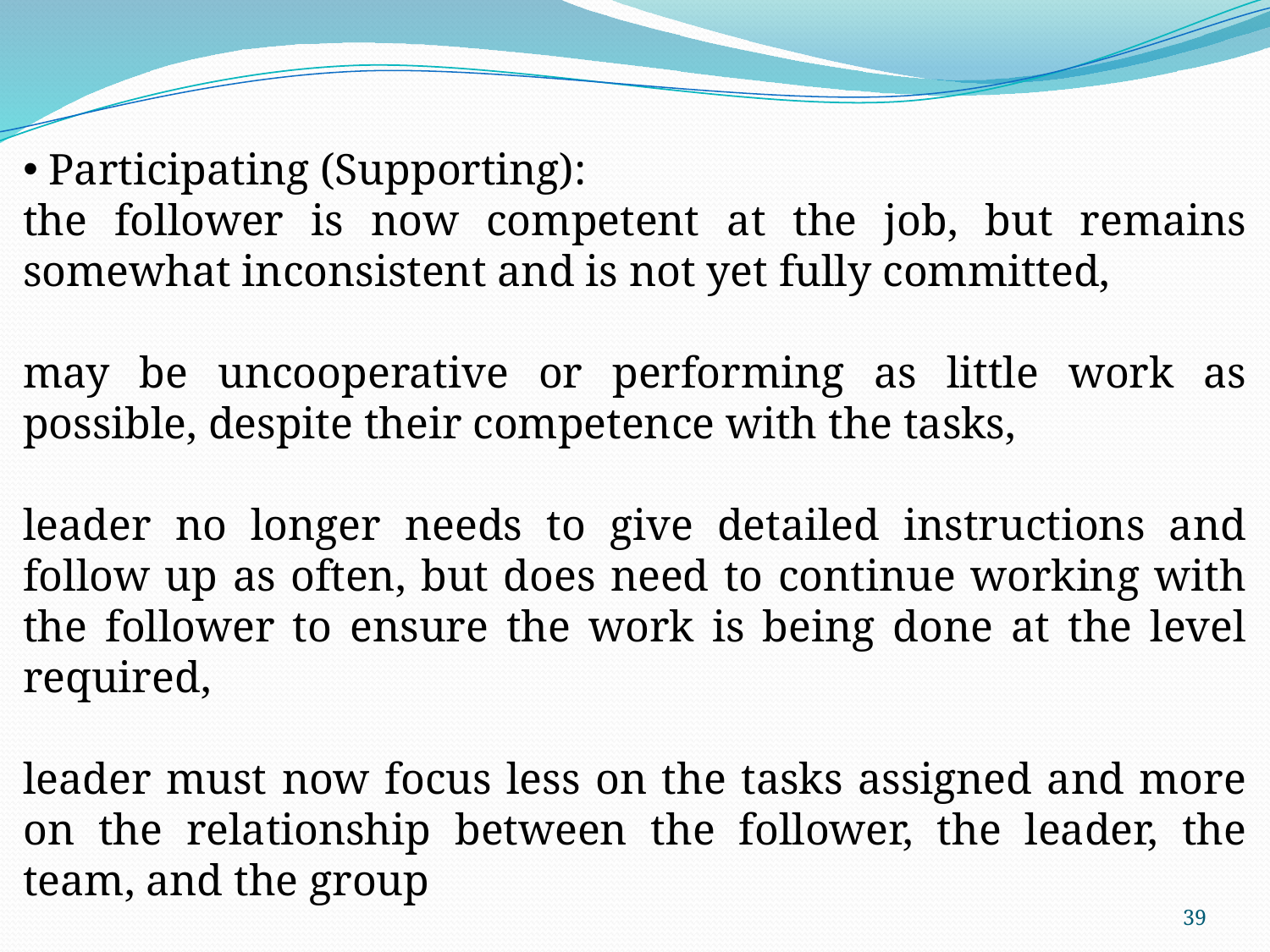

Participating (Supporting):
the follower is now competent at the job, but remains somewhat inconsistent and is not yet fully committed,

may be uncooperative or performing as little work as possible, despite their competence with the tasks,

leader no longer needs to give detailed instructions and follow up as often, but does need to continue working with the follower to ensure the work is being done at the level required,

leader must now focus less on the tasks assigned and more on the relationship between the follower, the leader, the team, and the group
39